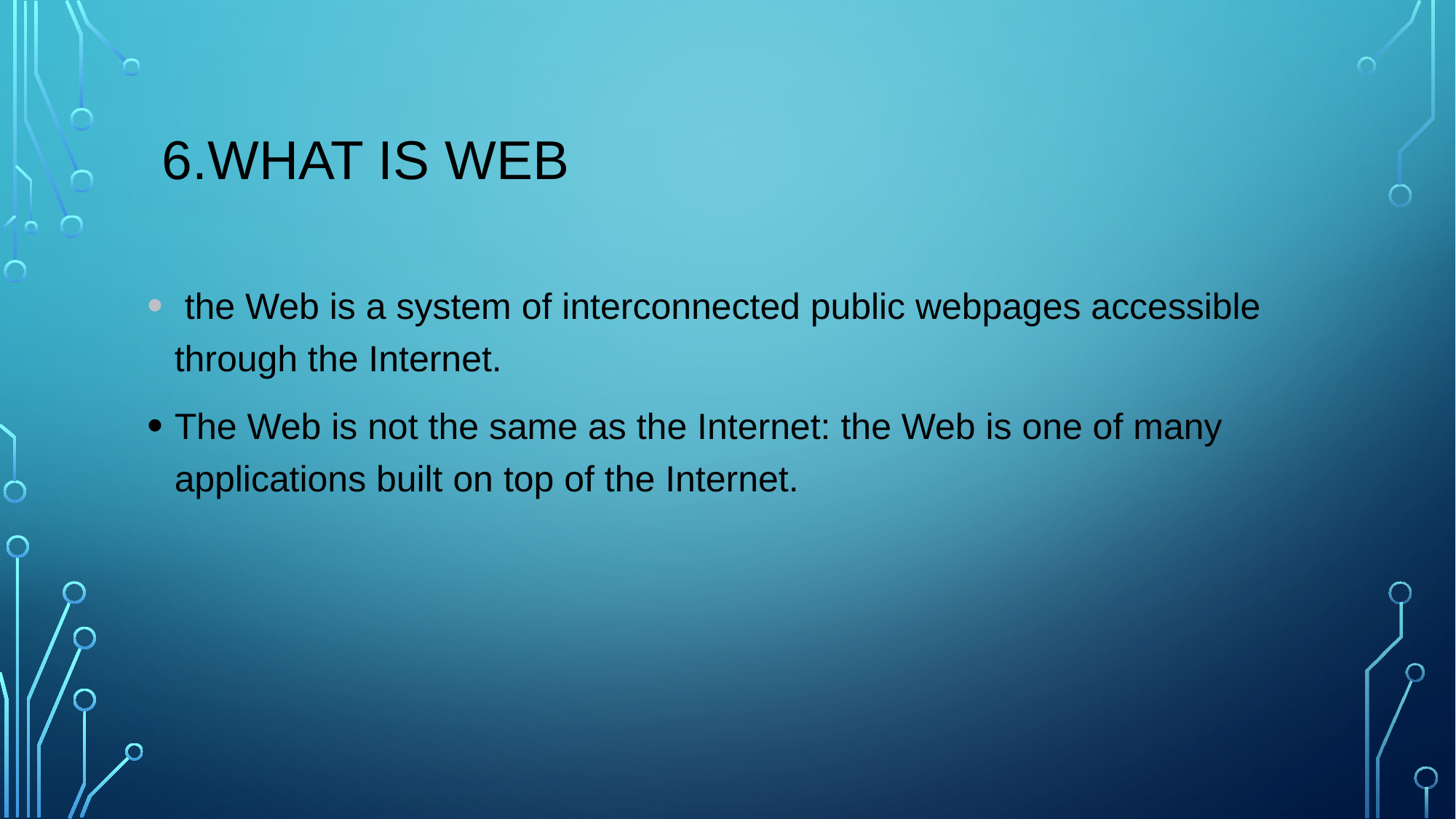

# 6.What is web
 the Web is a system of interconnected public webpages accessible through the Internet.
The Web is not the same as the Internet: the Web is one of many applications built on top of the Internet.